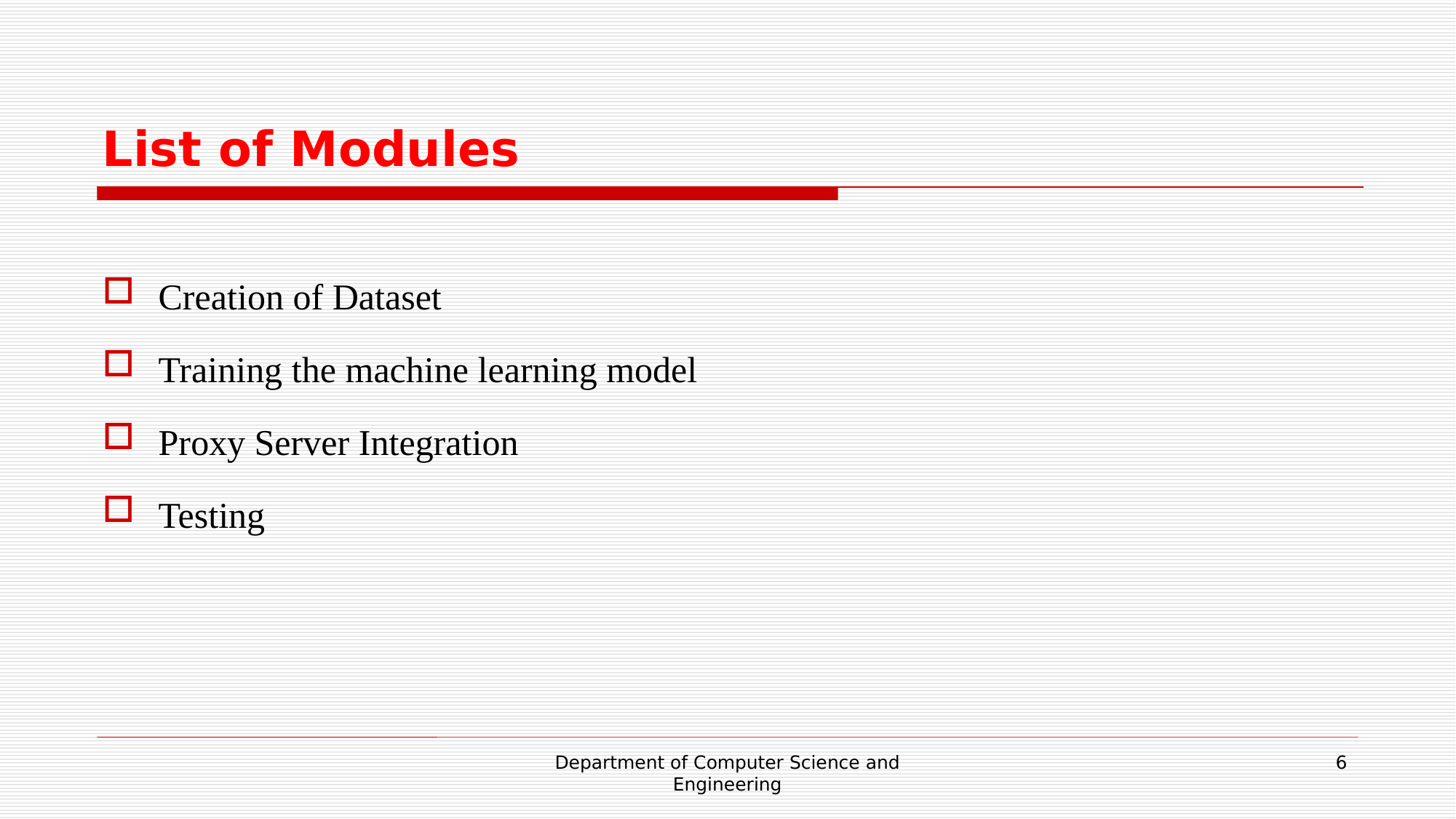

# List of Modules
Creation of Dataset
Training the machine learning model
Proxy Server Integration
Testing

Department of Computer Science and Engineering
6